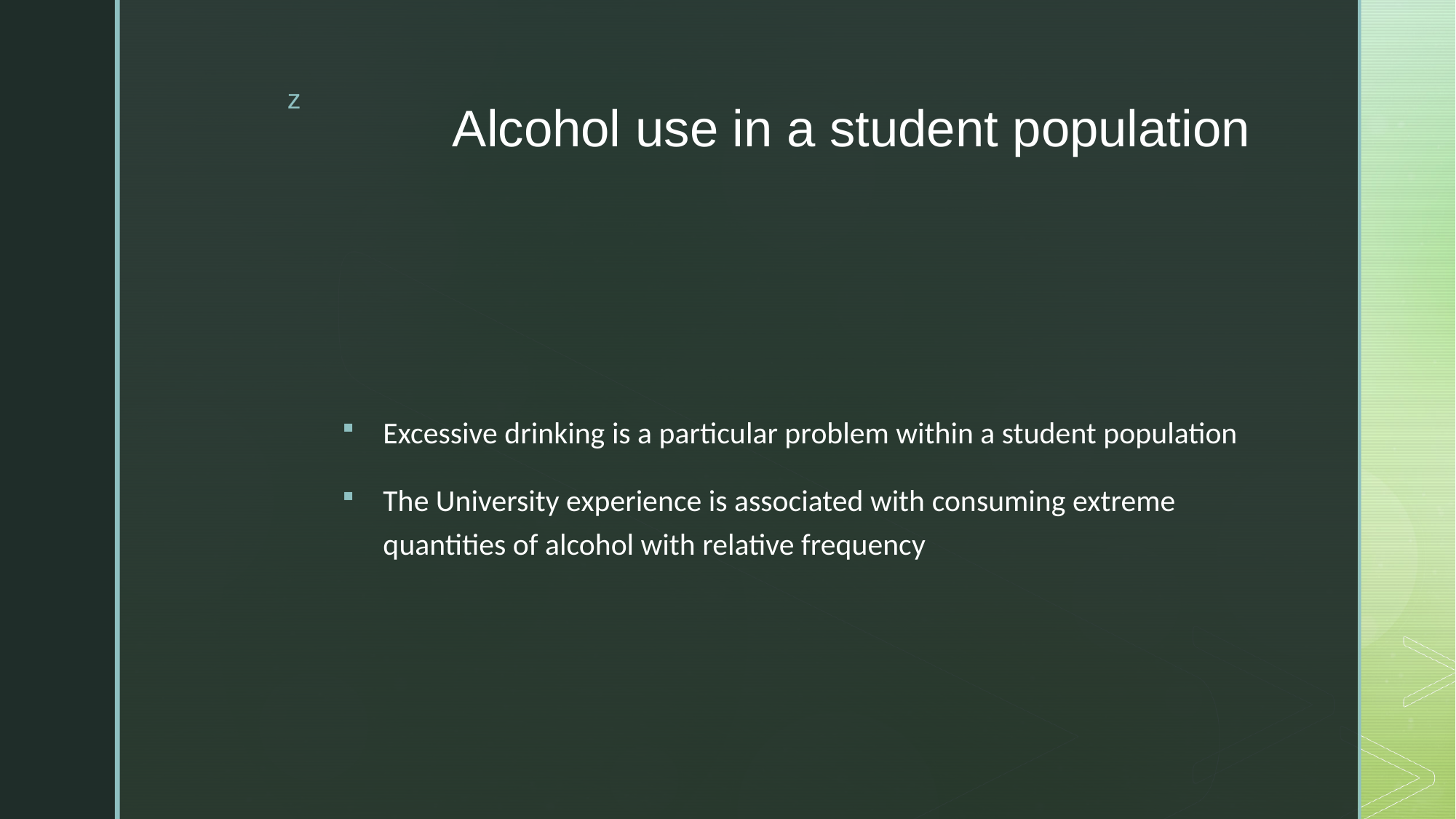

# Alcohol use in a student population
Excessive drinking is a particular problem within a student population
The University experience is associated with consuming extreme quantities of alcohol with relative frequency